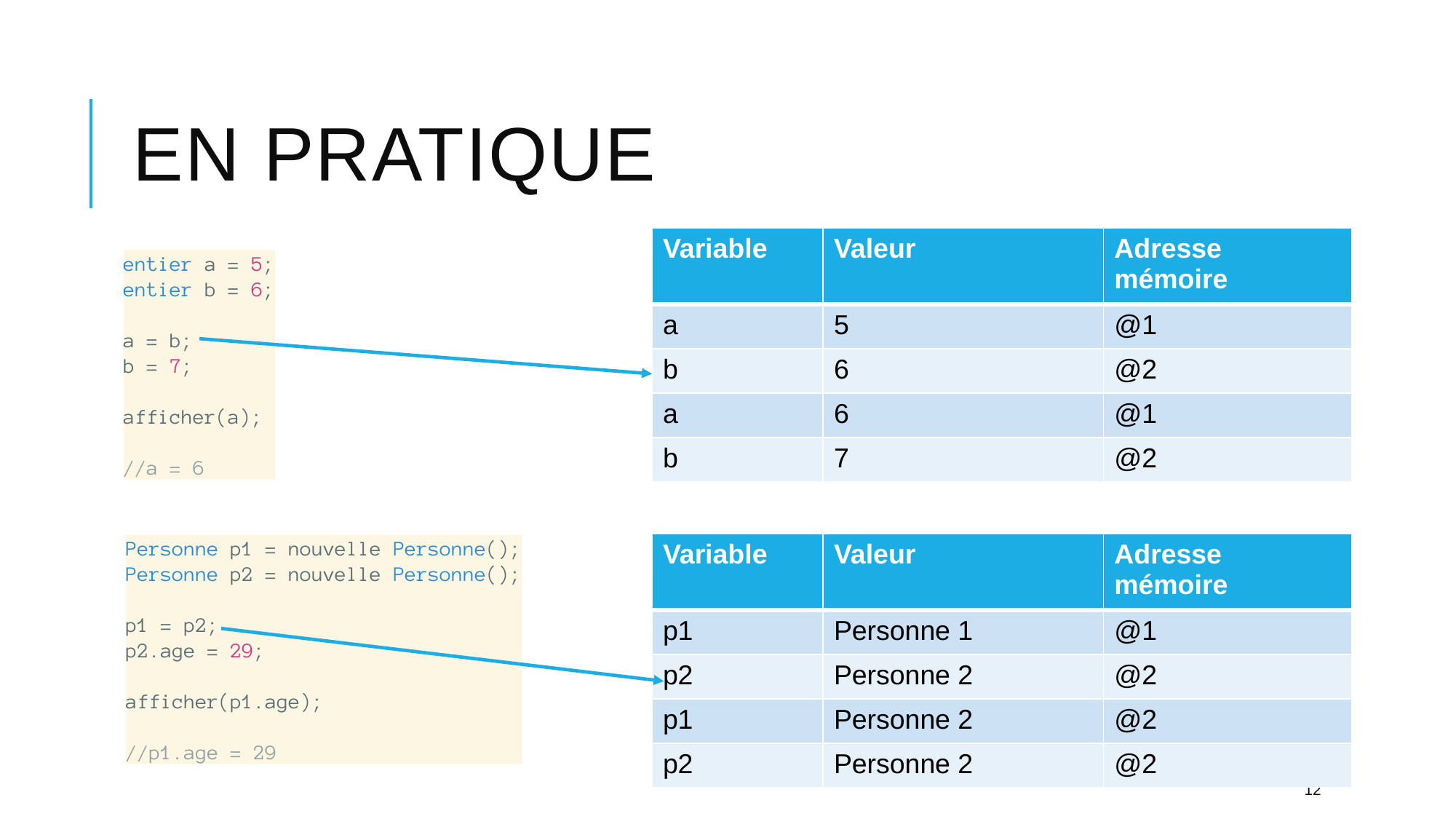

# En pratique
| Variable | Valeur | Adresse mémoire |
| --- | --- | --- |
| a | 5 | @1 |
| b | 6 | @2 |
| a | 6 | @1 |
| b | 7 | @2 |
entier a = 5;
entier b = 6;

a = b;
b = 7;

afficher(a);

//a = 6
Personne p1 = nouvelle Personne();
Personne p2 = nouvelle Personne();

p1 = p2;
p2.age = 29;

afficher(p1.age);

//p1.age = 29
| Variable | Valeur | Adresse mémoire |
| --- | --- | --- |
| p1 | Personne 1 | @1 |
| p2 | Personne 2 | @2 |
| p1 | Personne 2 | @2 |
| p2 | Personne 2 | @2 |
12